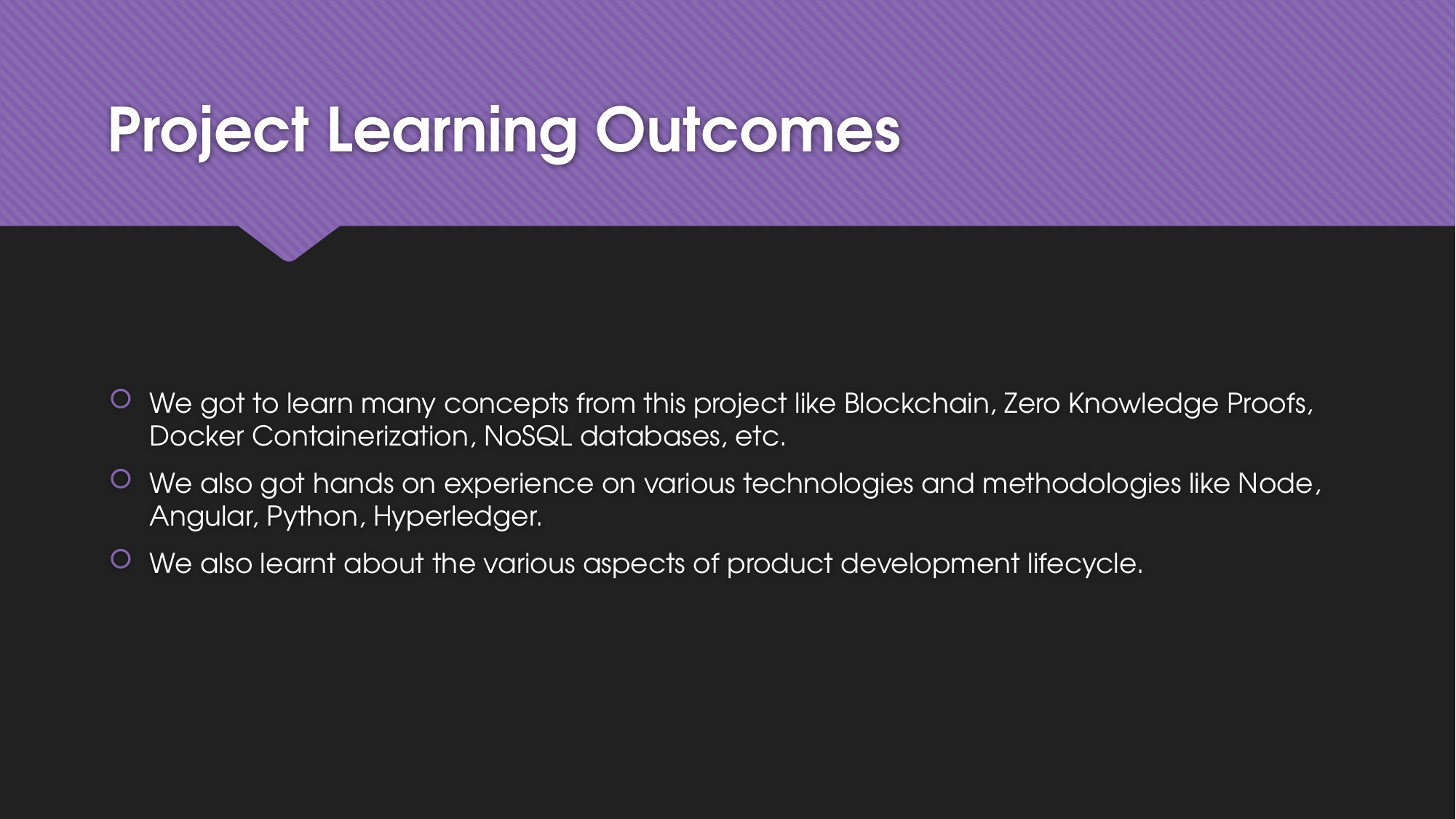

# Project Learning Outcomes
We got to learn many concepts from this project like Blockchain, Zero Knowledge Proofs, Docker Containerization, NoSQL databases, etc.
We also got hands on experience on various technologies and methodologies like Node, Angular, Python, Hyperledger.
We also learnt about the various aspects of product development lifecycle.